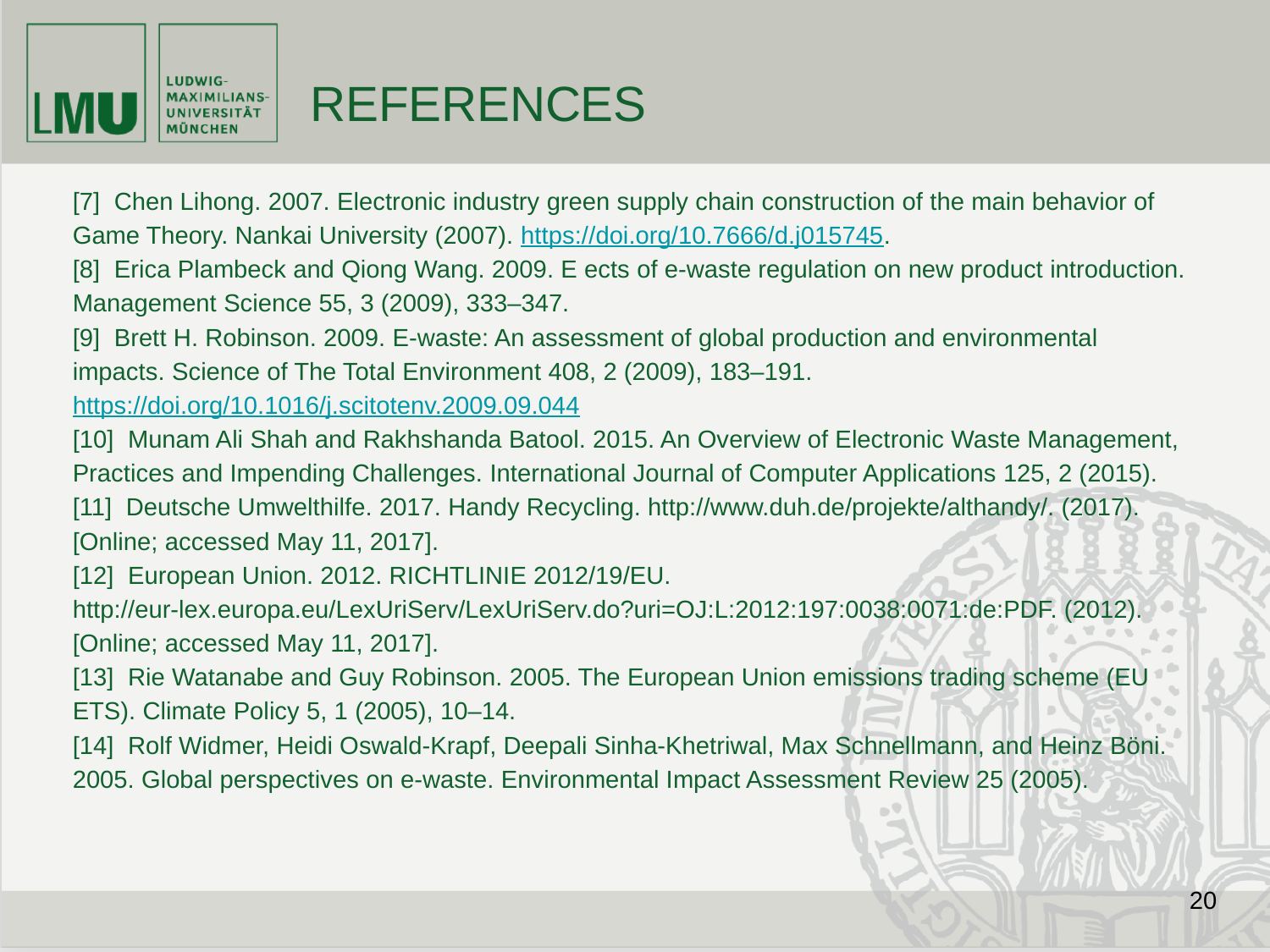

# REFERENCES
[7]  Chen Lihong. 2007. Electronic industry green supply chain construction of the main behavior of Game Theory. Nankai University (2007). https://doi.org/10.7666/d.j015745.
[8]  Erica Plambeck and Qiong Wang. 2009. E ects of e-waste regulation on new product introduction. Management Science 55, 3 (2009), 333–347.
[9]  Brett H. Robinson. 2009. E-waste: An assessment of global production and environmental impacts. Science of The Total Environment 408, 2 (2009), 183–191. https://doi.org/10.1016/j.scitotenv.2009.09.044
[10]  Munam Ali Shah and Rakhshanda Batool. 2015. An Overview of Electronic Waste Management, Practices and Impending Challenges. International Journal of Computer Applications 125, 2 (2015).
[11]  Deutsche Umwelthilfe. 2017. Handy Recycling. http://www.duh.de/projekte/althandy/. (2017). [Online; accessed May 11, 2017].
[12]  European Union. 2012. RICHTLINIE 2012/19/EU. http://eur-lex.europa.eu/LexUriServ/LexUriServ.do?uri=OJ:L:2012:197:0038:0071:de:PDF. (2012). [Online; accessed May 11, 2017].
[13]  Rie Watanabe and Guy Robinson. 2005. The European Union emissions trading scheme (EU ETS). Climate Policy 5, 1 (2005), 10–14.
[14]  Rolf Widmer, Heidi Oswald-Krapf, Deepali Sinha-Khetriwal, Max Schnellmann, and Heinz Böni. 2005. Global perspectives on e-waste. Environmental Impact Assessment Review 25 (2005).
20